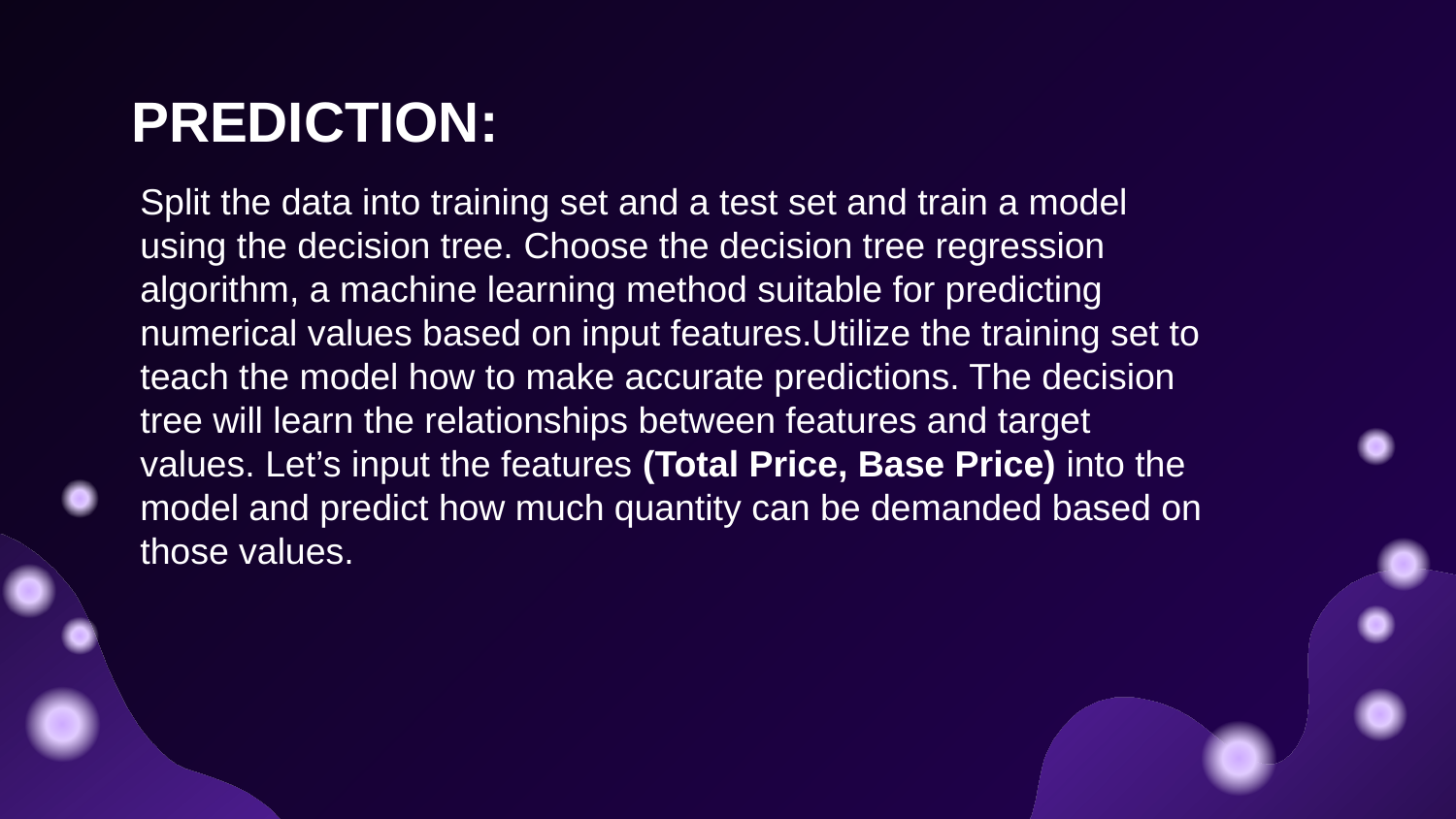

PREDICTION:
Split the data into training set and a test set and train a model using the decision tree. Choose the decision tree regression algorithm, a machine learning method suitable for predicting numerical values based on input features.Utilize the training set to teach the model how to make accurate predictions. The decision tree will learn the relationships between features and target values. Let’s input the features (Total Price, Base Price) into the model and predict how much quantity can be demanded based on those values.